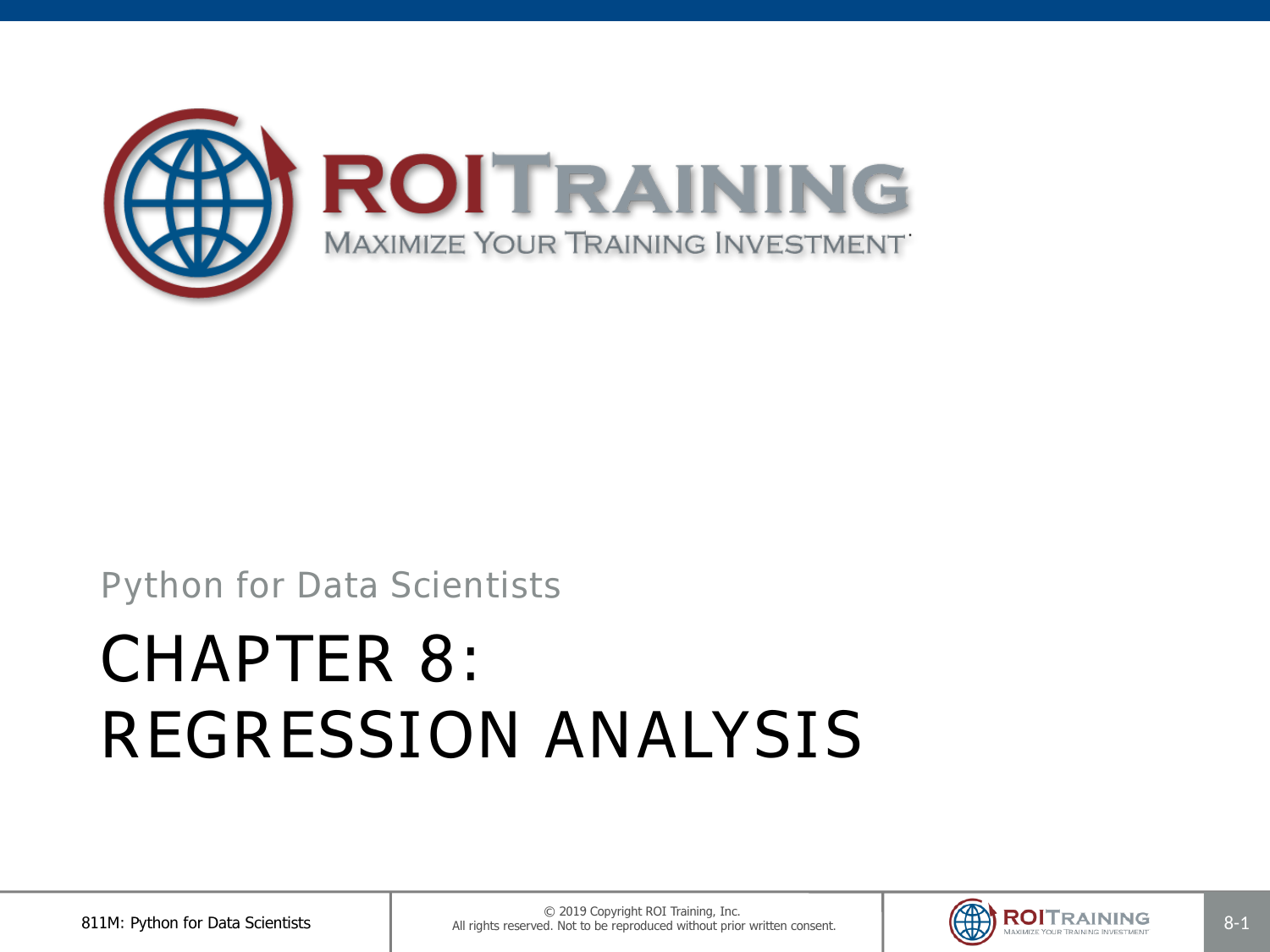

Python for Data Scientists
# Chapter 8: Regression Analysis